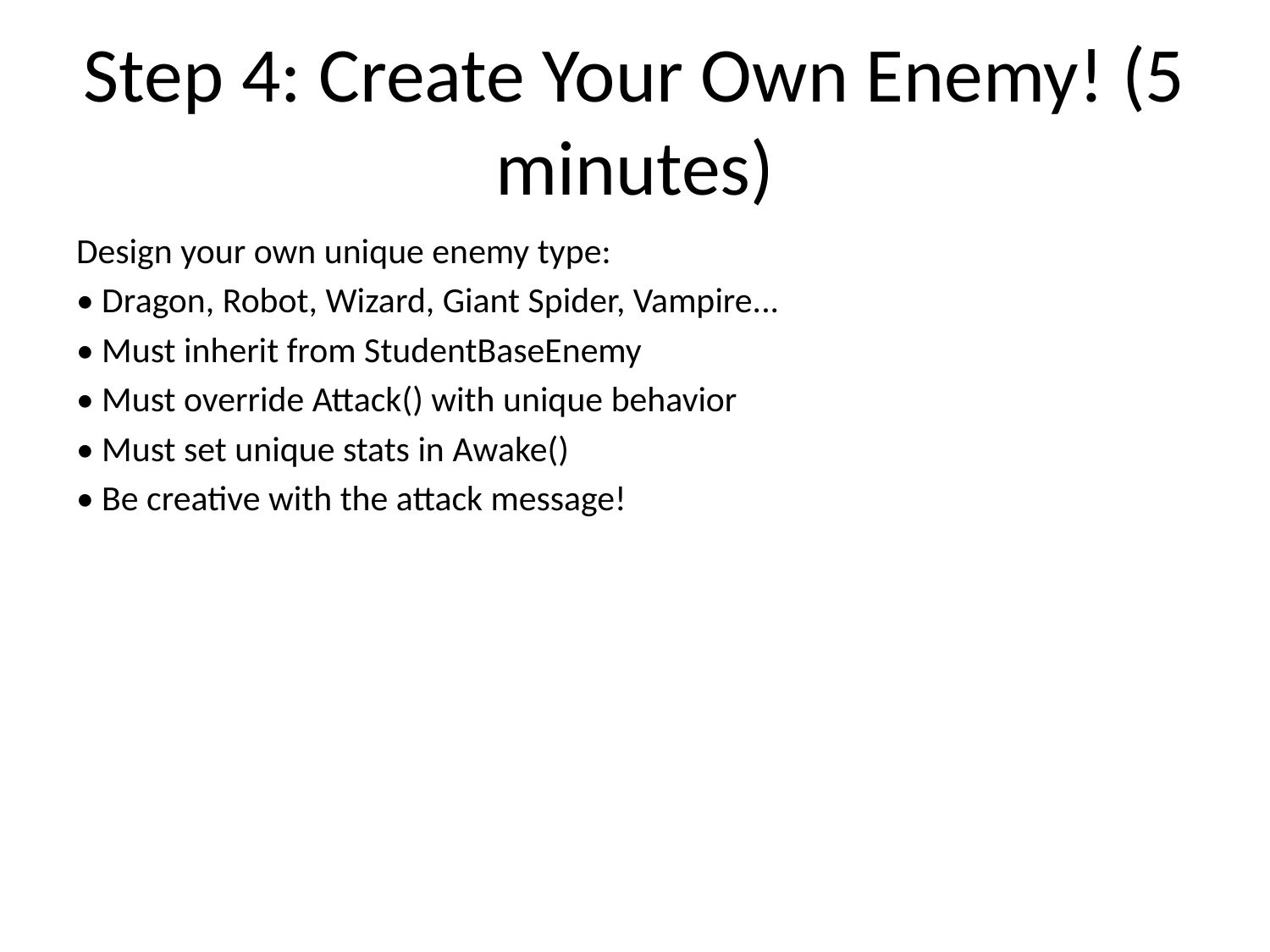

# Step 4: Create Your Own Enemy! (5 minutes)
Design your own unique enemy type:
• Dragon, Robot, Wizard, Giant Spider, Vampire...
• Must inherit from StudentBaseEnemy
• Must override Attack() with unique behavior
• Must set unique stats in Awake()
• Be creative with the attack message!